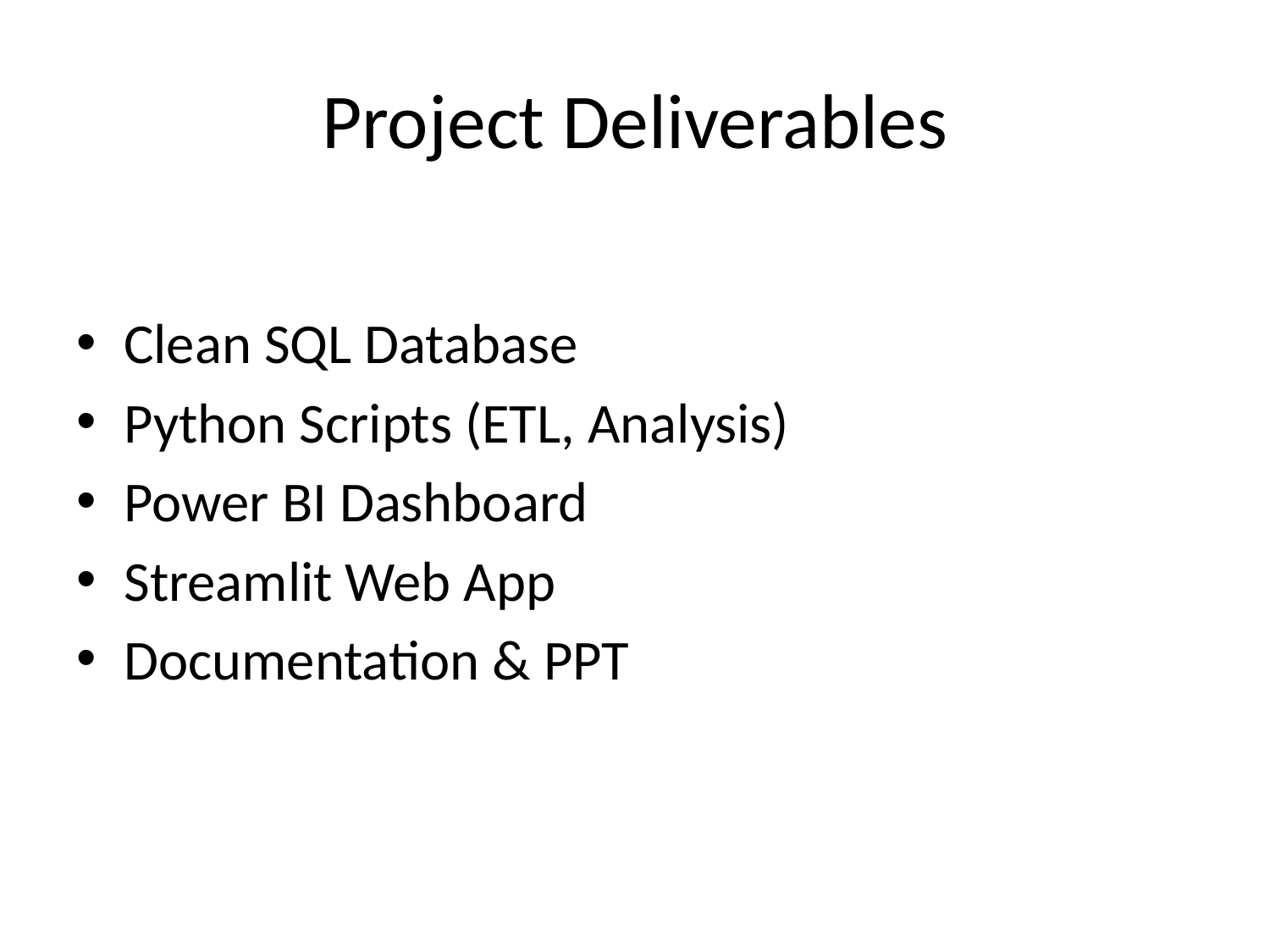

# Project Deliverables

Clean SQL Database
Python Scripts (ETL, Analysis)
Power BI Dashboard
Streamlit Web App
Documentation & PPT